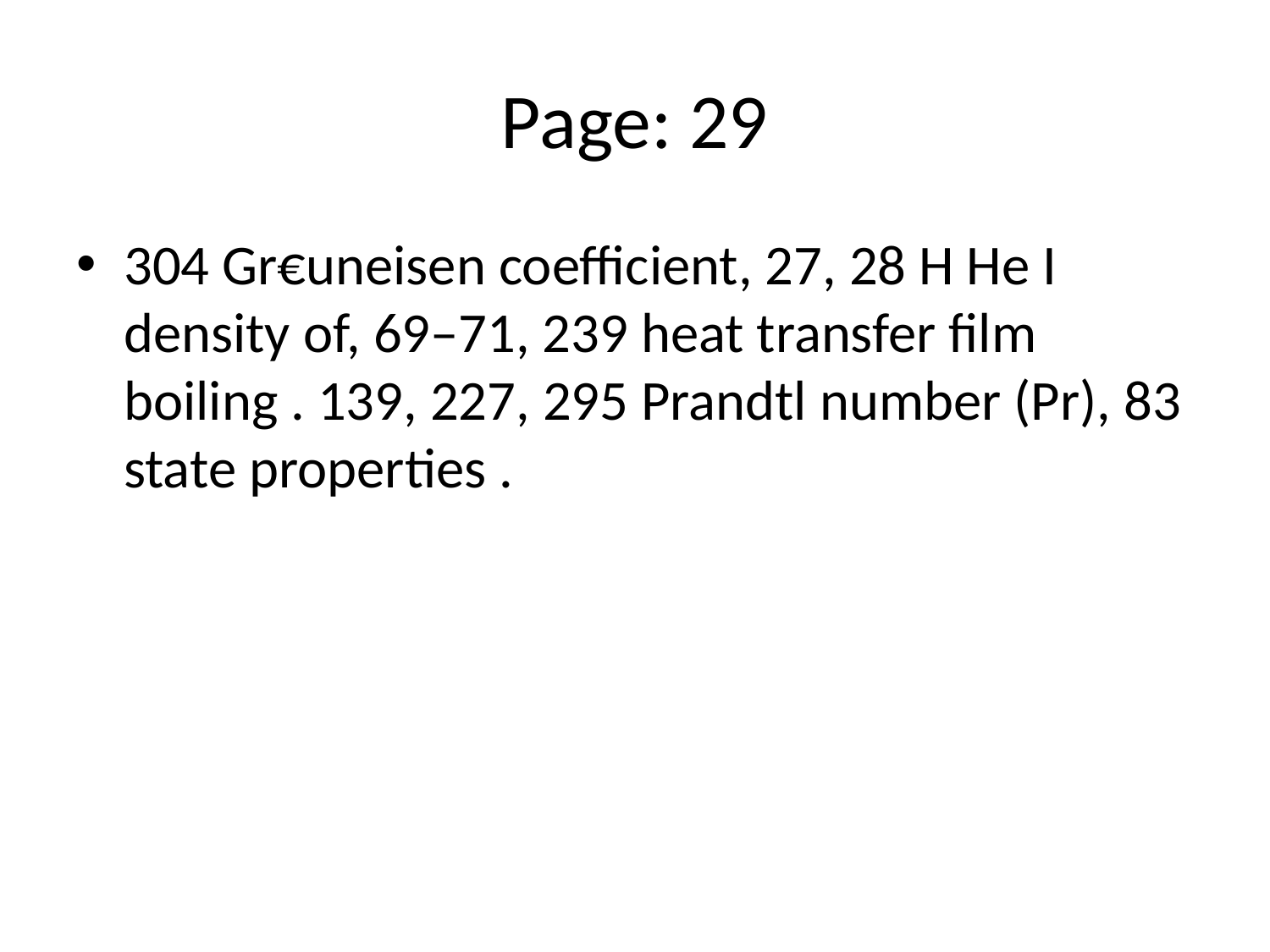

# Page: 29
304 Gr€uneisen coefficient, 27, 28 H He I density of, 69–71, 239 heat transfer film boiling . 139, 227, 295 Prandtl number (Pr), 83 state properties .